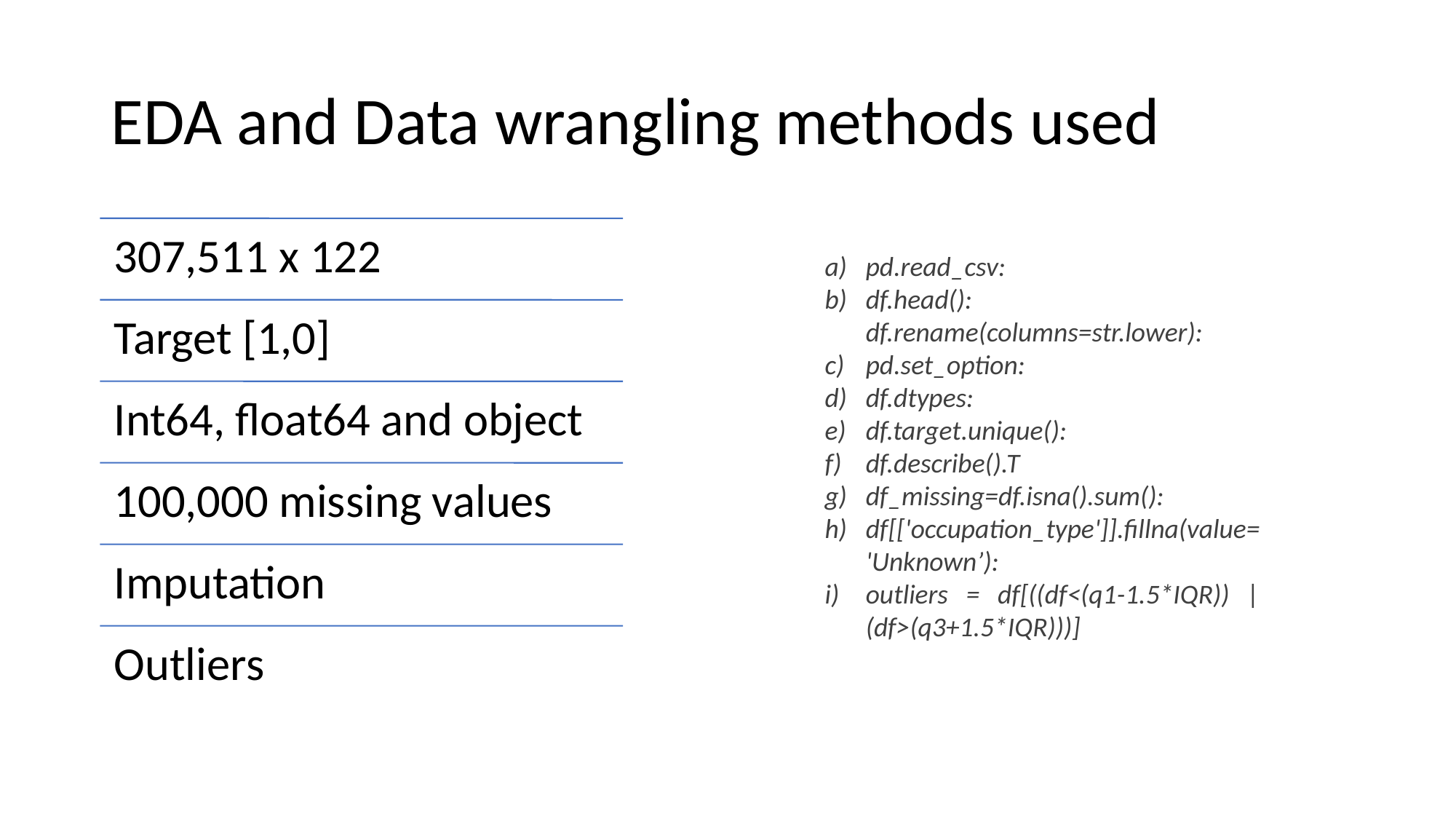

# EDA and Data wrangling methods used
307,511 x 122
Target [1,0]
Int64, float64 and object
100,000 missing values
Imputation
Outliers
pd.read_csv:
df.head(): df.rename(columns=str.lower):
pd.set_option:
df.dtypes:
df.target.unique():
df.describe().T
df_missing=df.isna().sum():
df[['occupation_type']].fillna(value='Unknown’):
outliers = df[((df<(q1-1.5*IQR)) | (df>(q3+1.5*IQR)))]